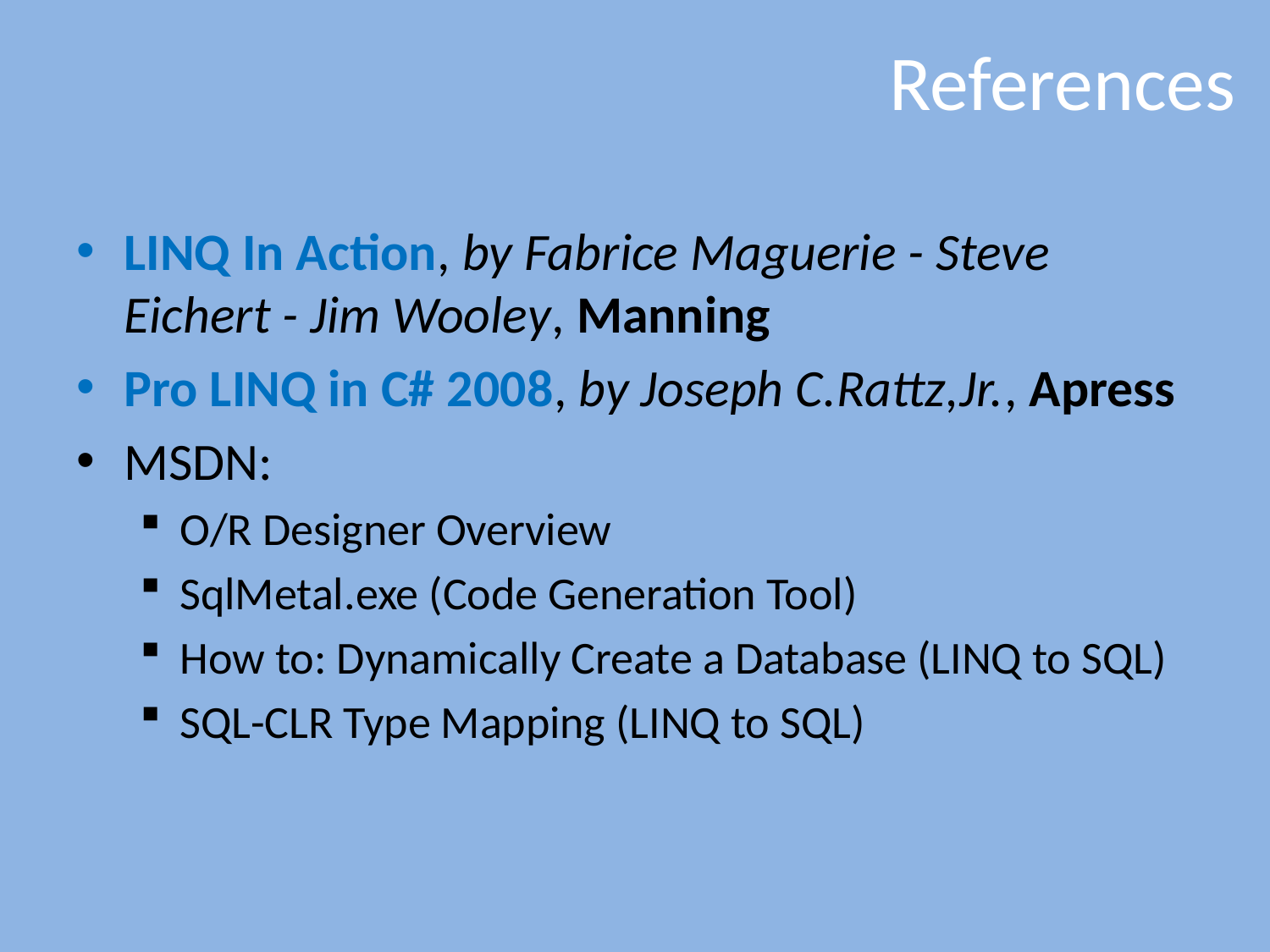

# References
LINQ In Action, by Fabrice Maguerie - Steve Eichert - Jim Wooley, Manning
Pro LINQ in C# 2008, by Joseph C.Rattz,Jr., Apress
MSDN:
O/R Designer Overview
SqlMetal.exe (Code Generation Tool)
How to: Dynamically Create a Database (LINQ to SQL)
SQL-CLR Type Mapping (LINQ to SQL)